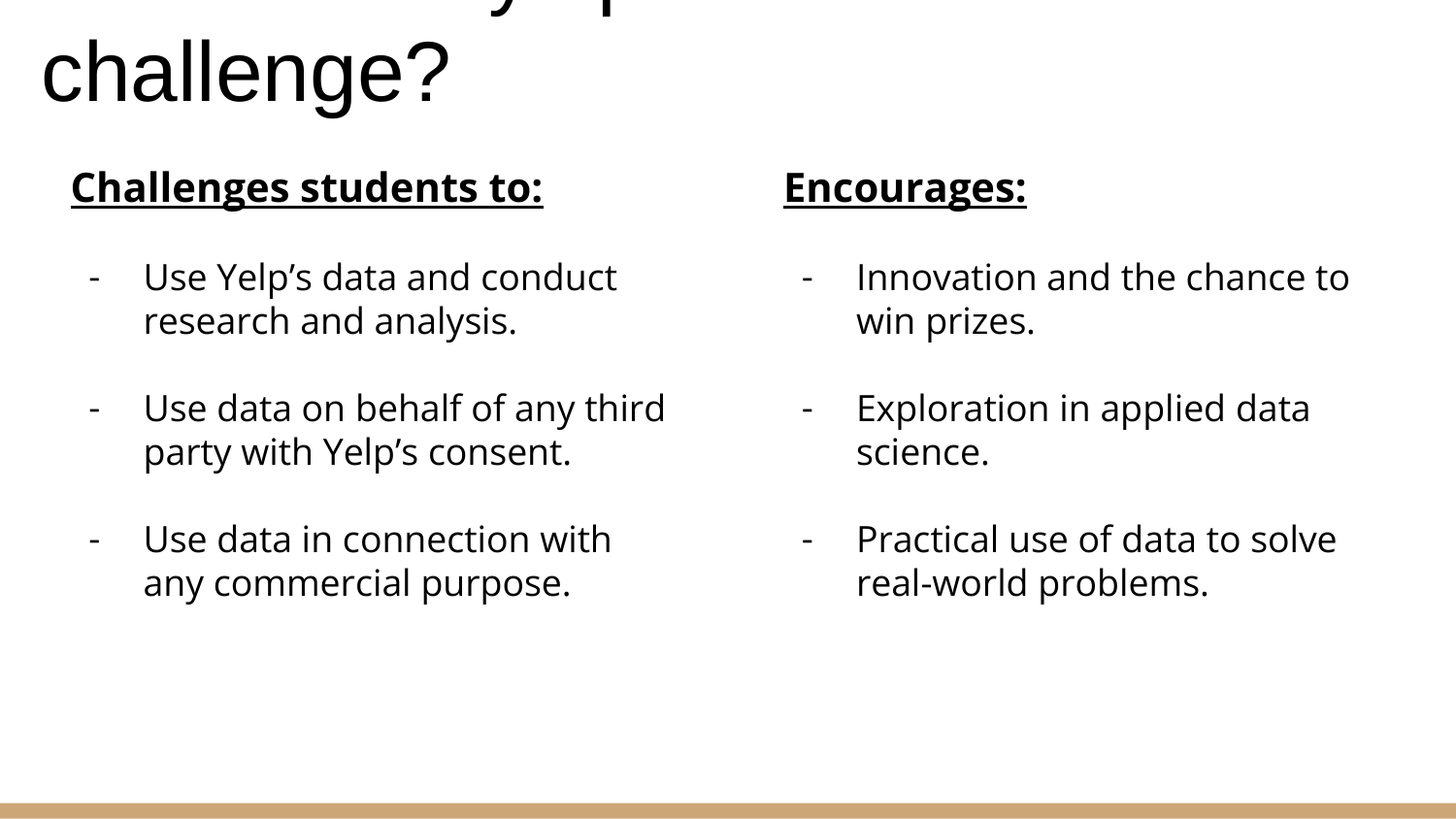

# What is the yelp dataset challenge?
Challenges students to:

Use Yelp’s data and conduct research and analysis.

Use data on behalf of any third party with Yelp’s consent.

Use data in connection with any commercial purpose.
Encourages:

Innovation and the chance to win prizes.

Exploration in applied data science.

Practical use of data to solve real-world problems.